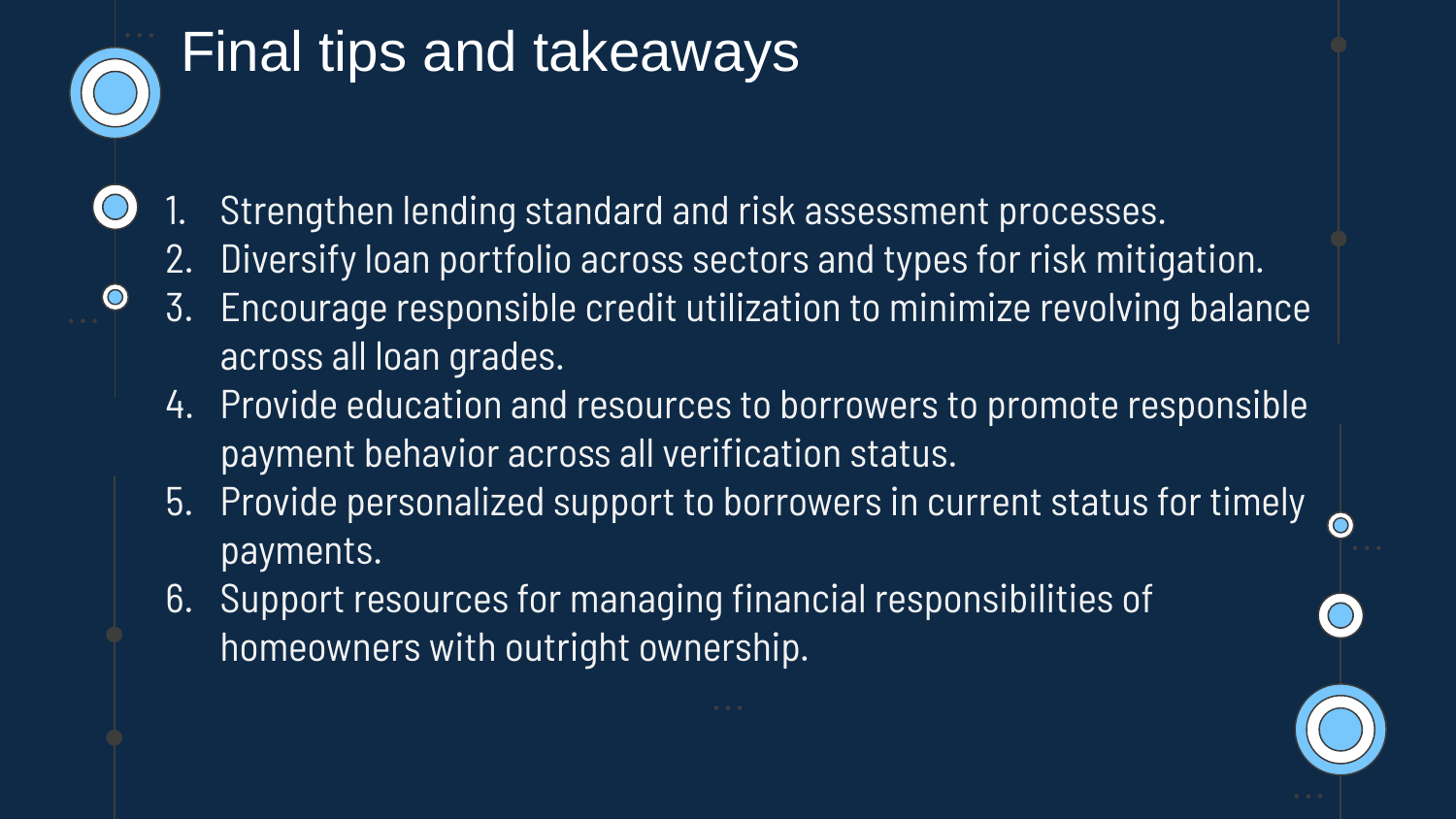

# Final tips and takeaways

Strengthen lending standard and risk assessment processes.
Diversify loan portfolio across sectors and types for risk mitigation.
Encourage responsible credit utilization to minimize revolving balance across all loan grades.
Provide education and resources to borrowers to promote responsible payment behavior across all verification status.
Provide personalized support to borrowers in current status for timely payments.
Support resources for managing financial responsibilities of homeowners with outright ownership.